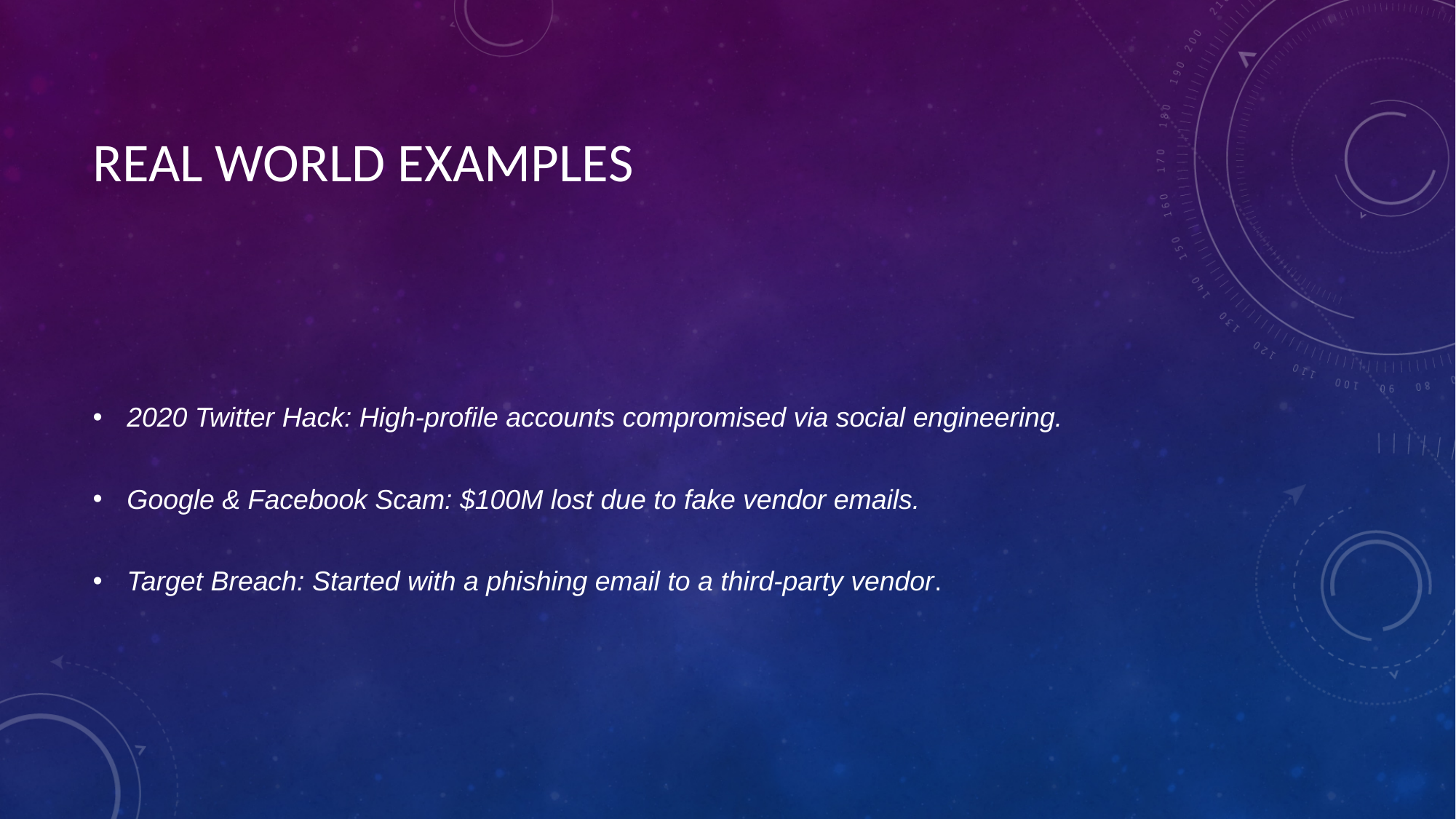

# Real world examples
2020 Twitter Hack: High-profile accounts compromised via social engineering.
Google & Facebook Scam: $100M lost due to fake vendor emails.
Target Breach: Started with a phishing email to a third-party vendor.